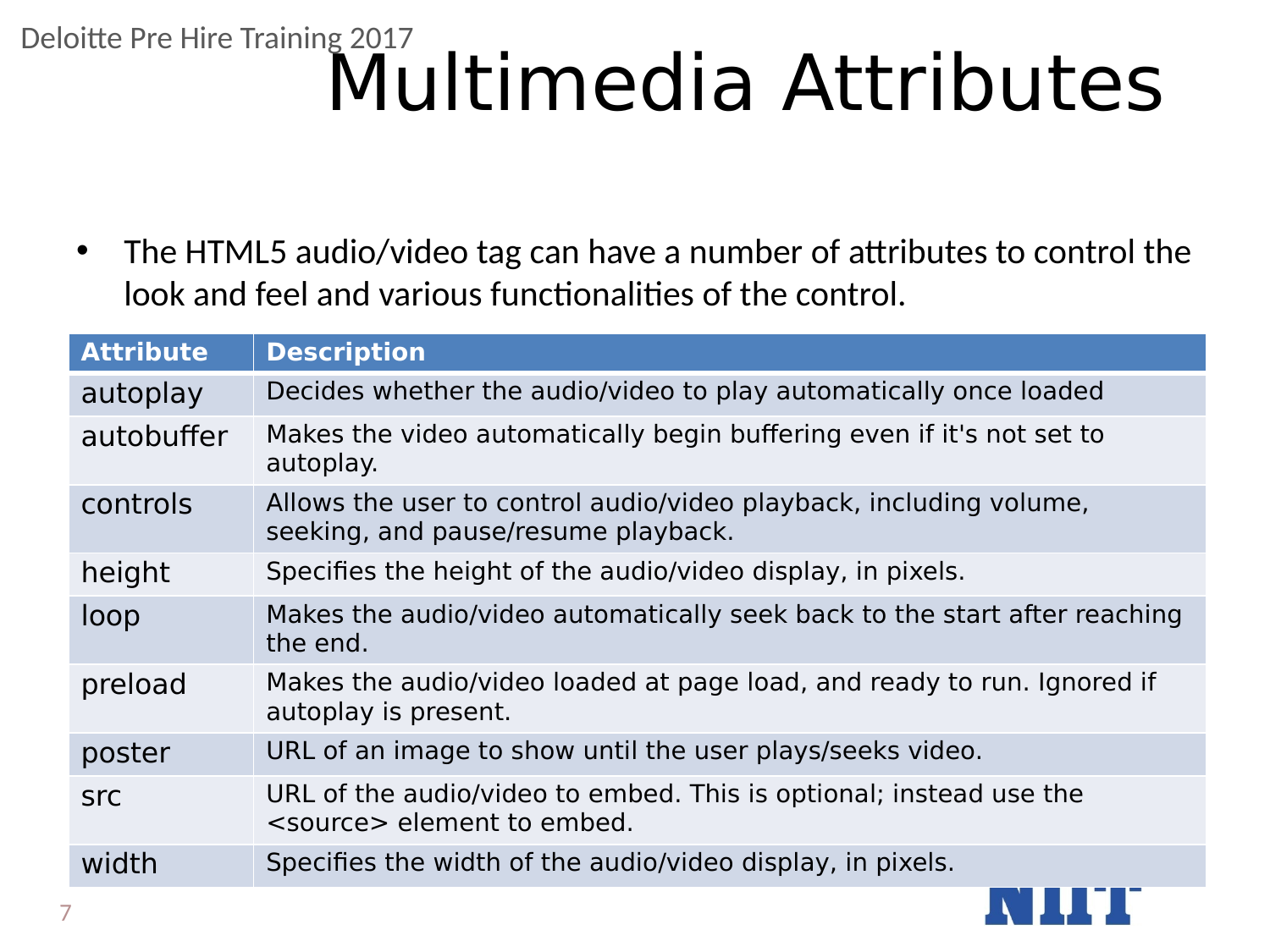

# Multimedia Attributes
The HTML5 audio/video tag can have a number of attributes to control the look and feel and various functionalities of the control.
| Attribute | Description |
| --- | --- |
| autoplay | Decides whether the audio/video to play automatically once loaded |
| autobuffer | Makes the video automatically begin buffering even if it's not set to autoplay. |
| controls | Allows the user to control audio/video playback, including volume, seeking, and pause/resume playback. |
| height | Specifies the height of the audio/video display, in pixels. |
| loop | Makes the audio/video automatically seek back to the start after reaching the end. |
| preload | Makes the audio/video loaded at page load, and ready to run. Ignored if autoplay is present. |
| poster | URL of an image to show until the user plays/seeks video. |
| src | URL of the audio/video to embed. This is optional; instead use the <source> element to embed. |
| width | Specifies the width of the audio/video display, in pixels. |
7